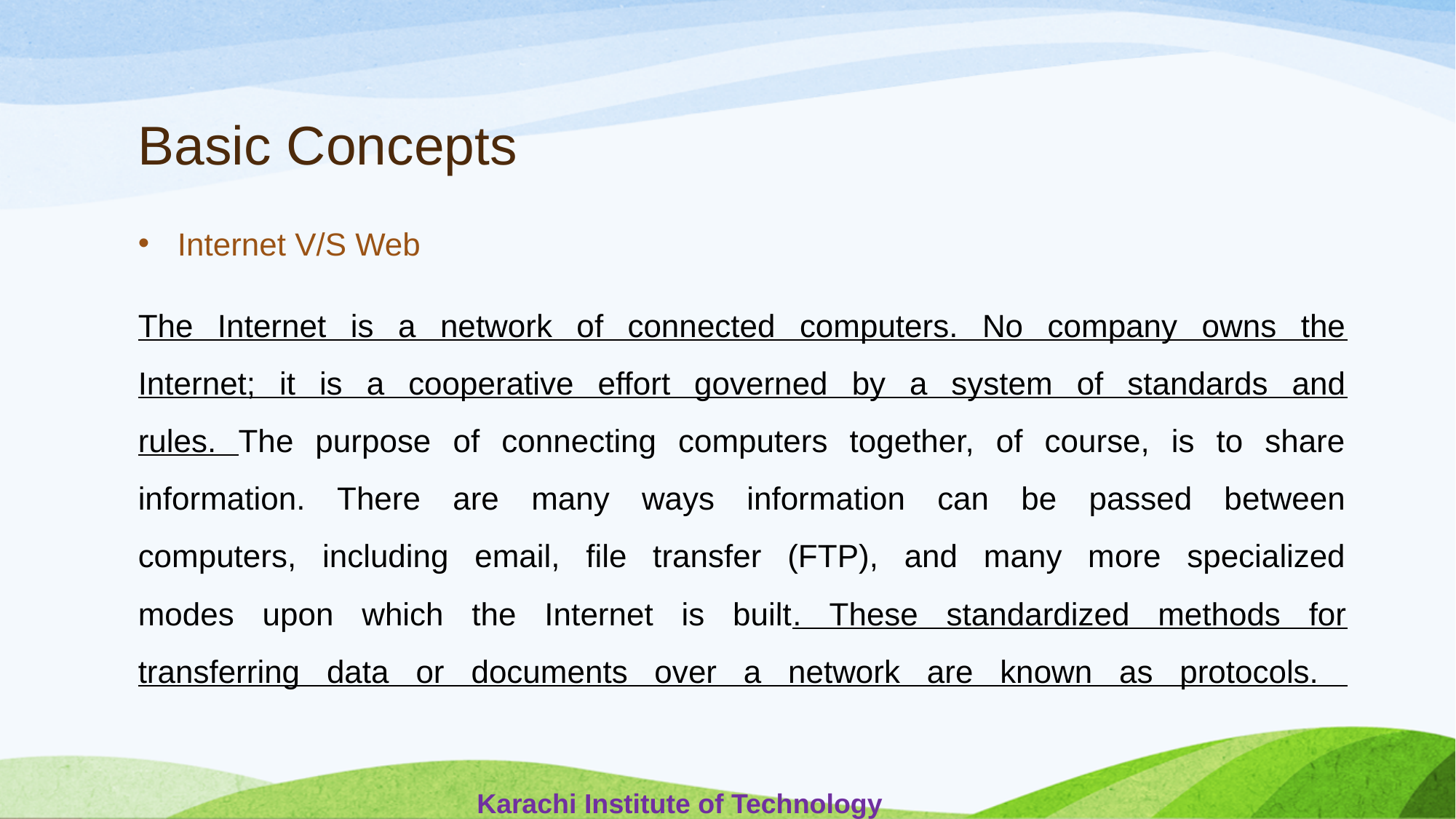

# Basic Concepts
Internet V/S Web
The Internet is a network of connected computers. No company owns the
Internet; it is a cooperative effort governed by a system of standards and
rules. The purpose of connecting computers together, of course, is to share
information. There are many ways information can be passed between
computers, including email, file transfer (FTP), and many more specialized
modes upon which the Internet is built. These standardized methods for
transferring data or documents over a network are known as protocols.
Karachi Institute of Technology